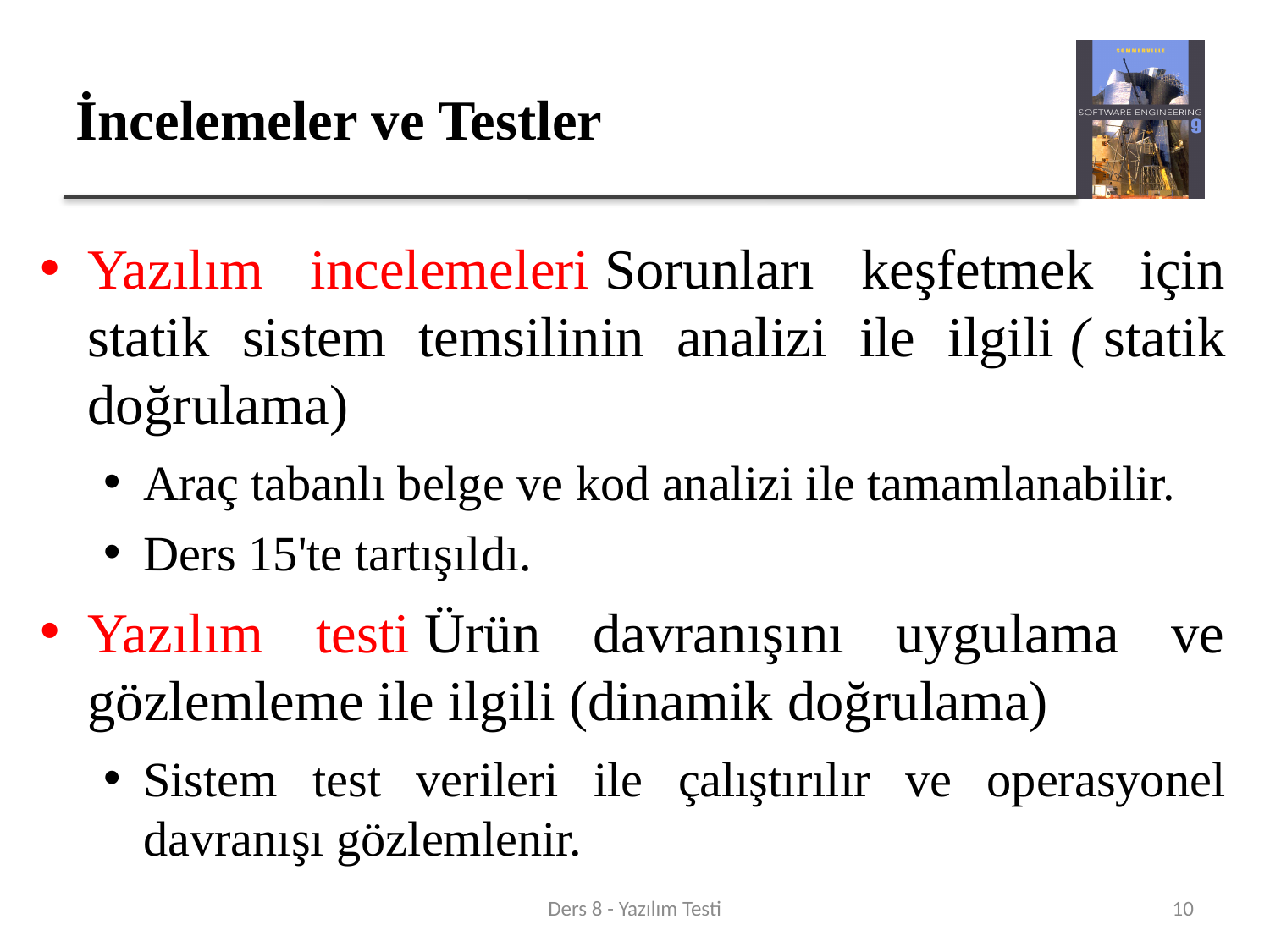

# İncelemeler ve Testler
Yazılım incelemeleri Sorunları keşfetmek için statik sistem temsilinin analizi ile ilgili ( statik doğrulama)
Araç tabanlı belge ve kod analizi ile tamamlanabilir.
Ders 15'te tartışıldı.
Yazılım testi Ürün davranışını uygulama ve gözlemleme ile ilgili (dinamik doğrulama)
Sistem test verileri ile çalıştırılır ve operasyonel davranışı gözlemlenir.
Ders 8 - Yazılım Testi
10